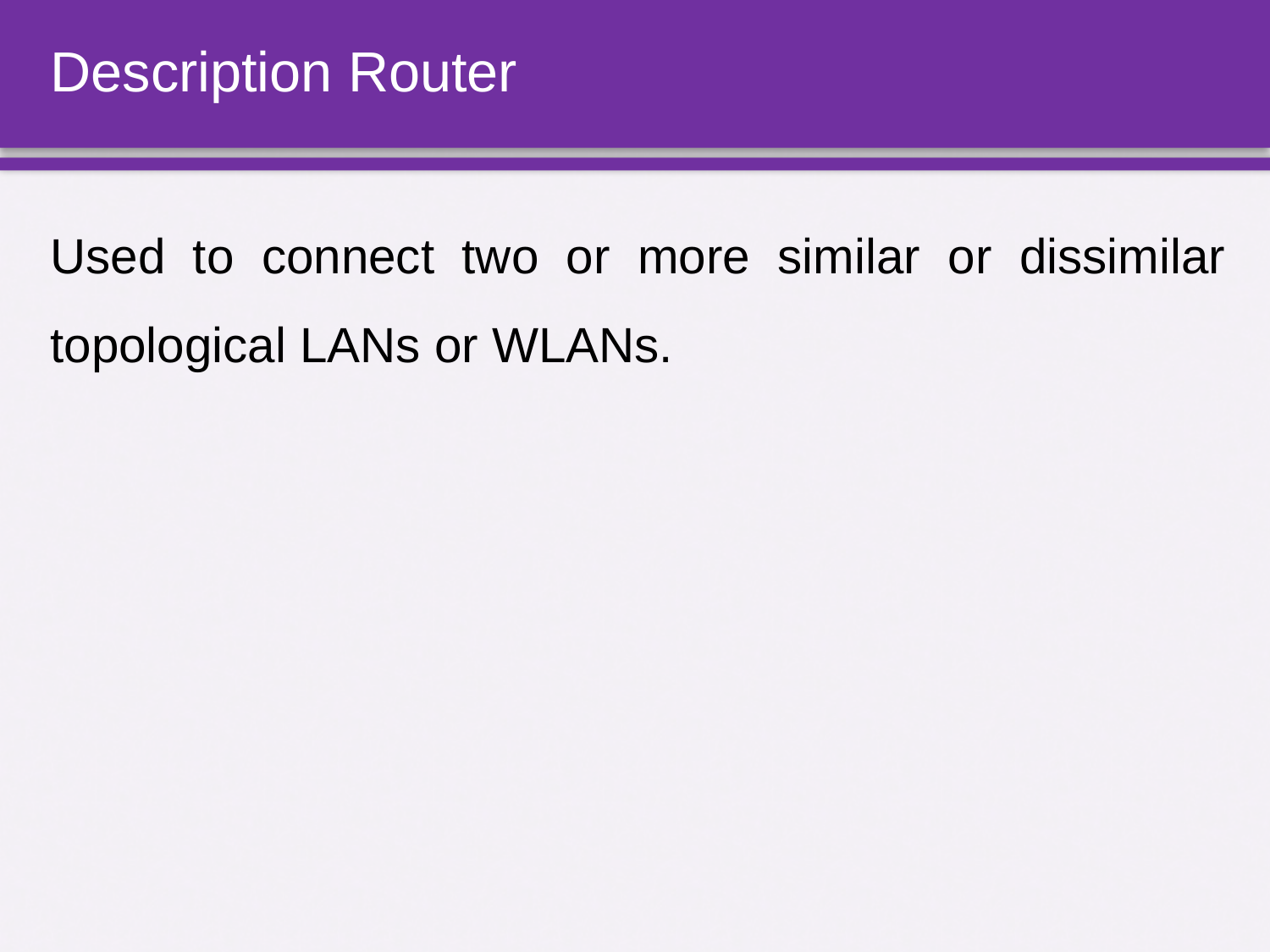

# Description Router
Used to connect two or more similar or dissimilar topological LANs or WLANs.